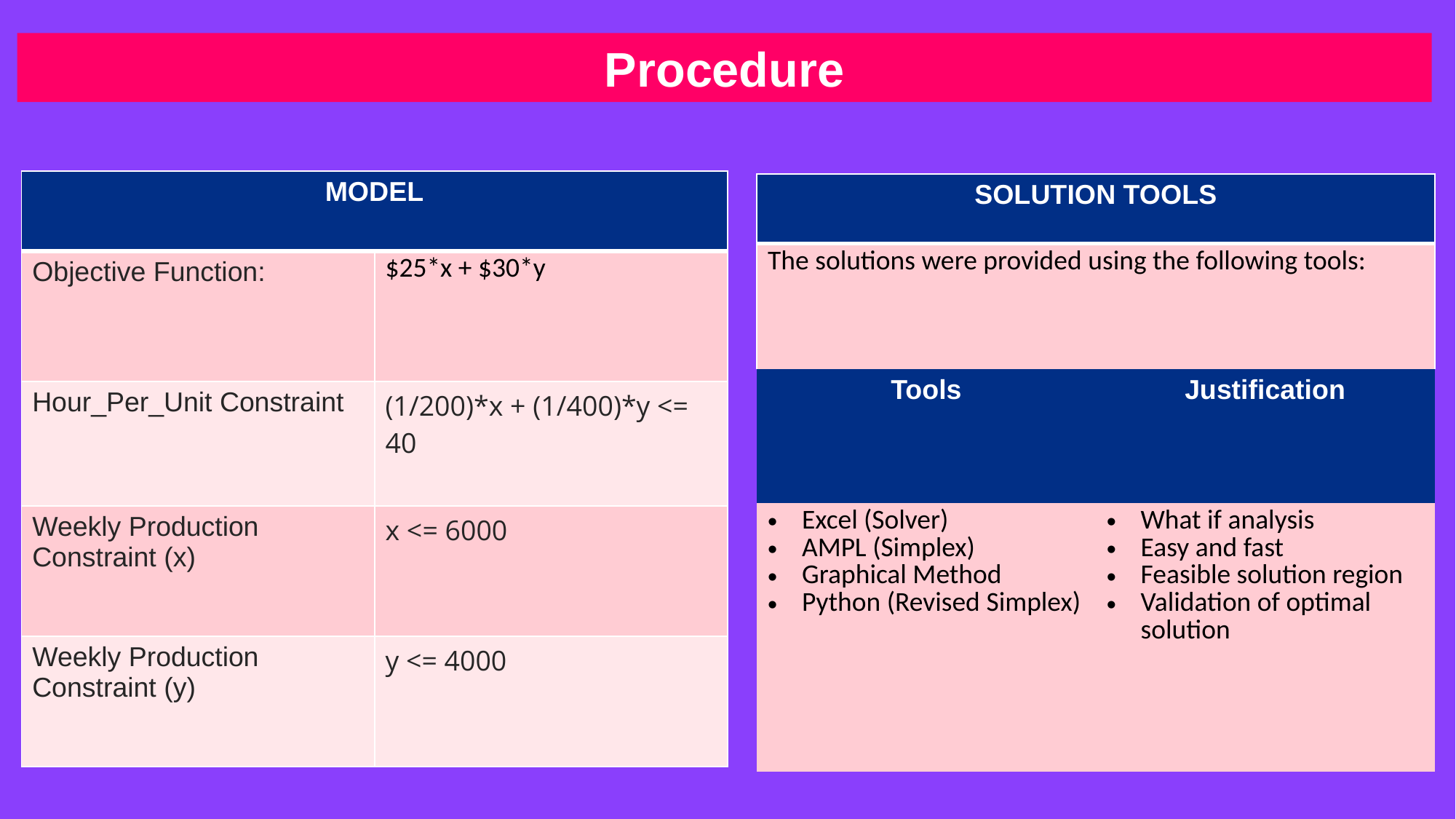

Procedure
| MODEL |  |
| --- | --- |
| Objective Function: | $25\*x + $30\*y |
| Hour\_Per\_Unit Constraint | (1/200)\*x + (1/400)\*y <= 40 |
| Weekly Production Constraint (x) | x <= 6000 |
| Weekly Production Constraint (y) | y <= 4000 |
| SOLUTION TOOLS |  |
| --- | --- |
| The solutions were provided using the following tools: |  |
| Tools | Justification |
| Excel (Solver) AMPL (Simplex) Graphical Method Python (Revised Simplex) | What if analysis Easy and fast Feasible solution region Validation of optimal solution |